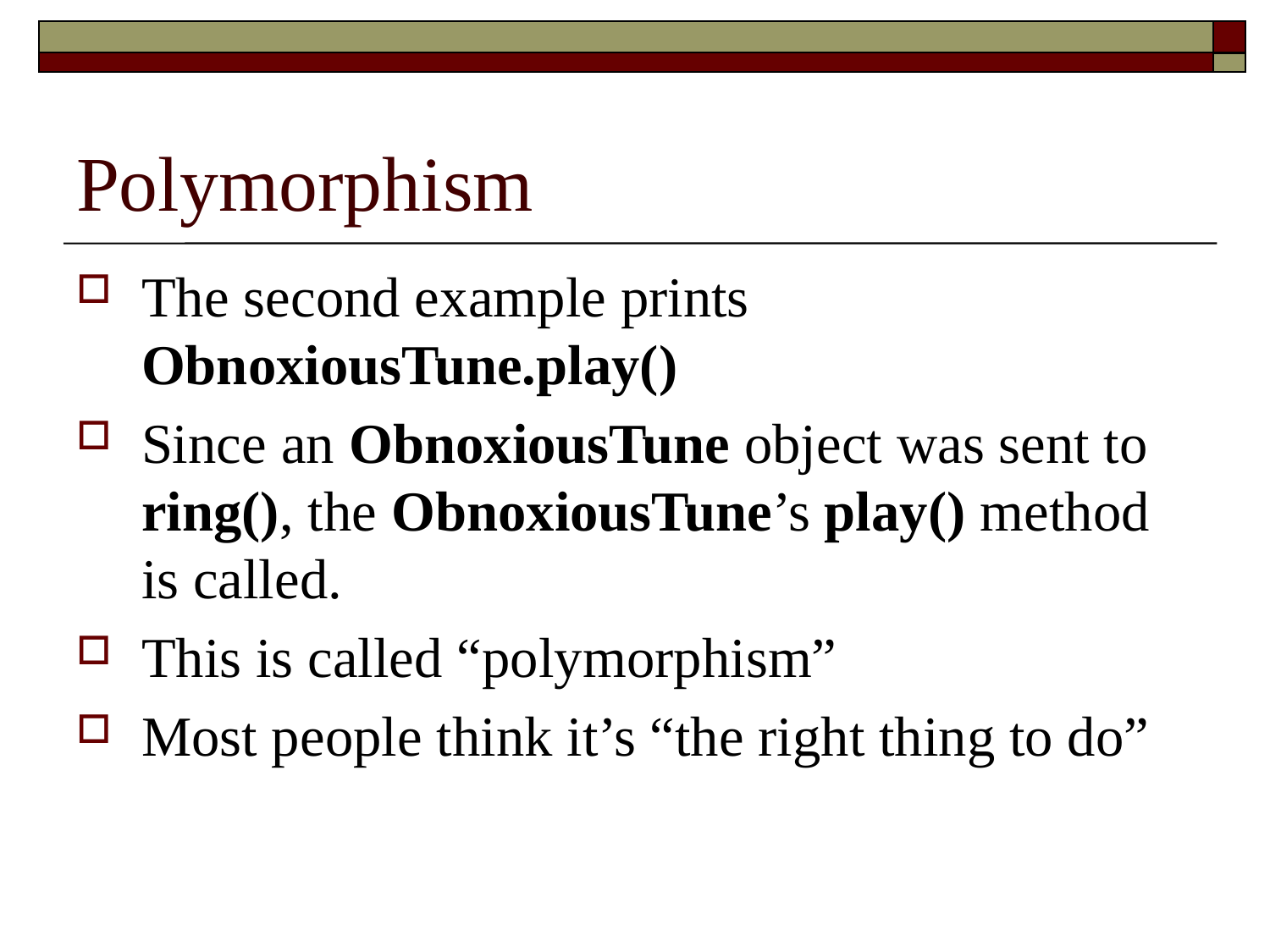

# Polymorphism
The second example prints ObnoxiousTune.play()
Since an ObnoxiousTune object was sent to ring(), the ObnoxiousTune’s play() method is called.
This is called “polymorphism”
Most people think it’s “the right thing to do”